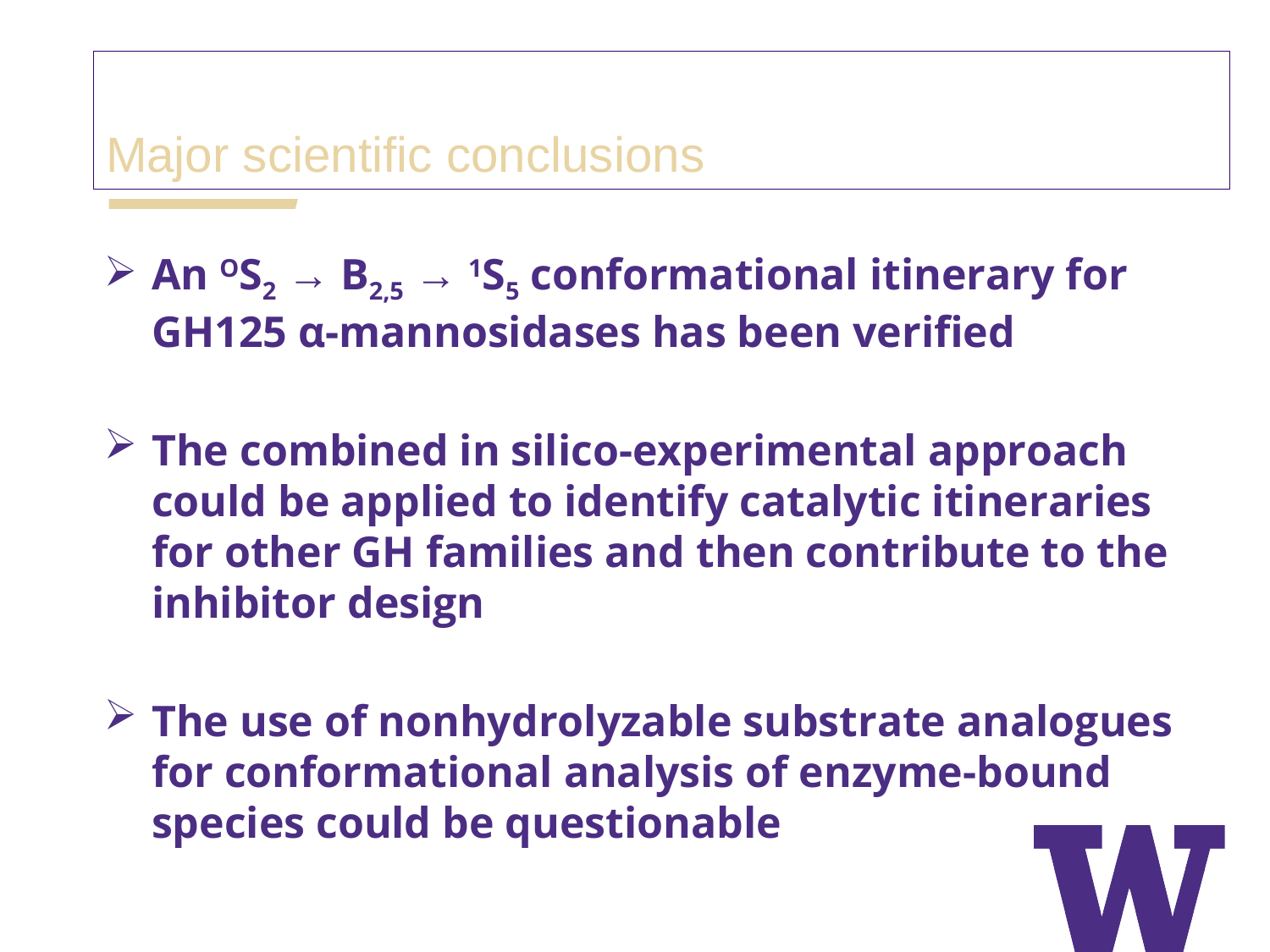

Major scientific conclusions
An OS2 → B2,5 → 1S5 conformational itinerary for GH125 α-mannosidases has been verified

The combined in silico-experimental approach could be applied to identify catalytic itineraries for other GH families and then contribute to the inhibitor design

The use of nonhydrolyzable substrate analogues for conformational analysis of enzyme-bound species could be questionable